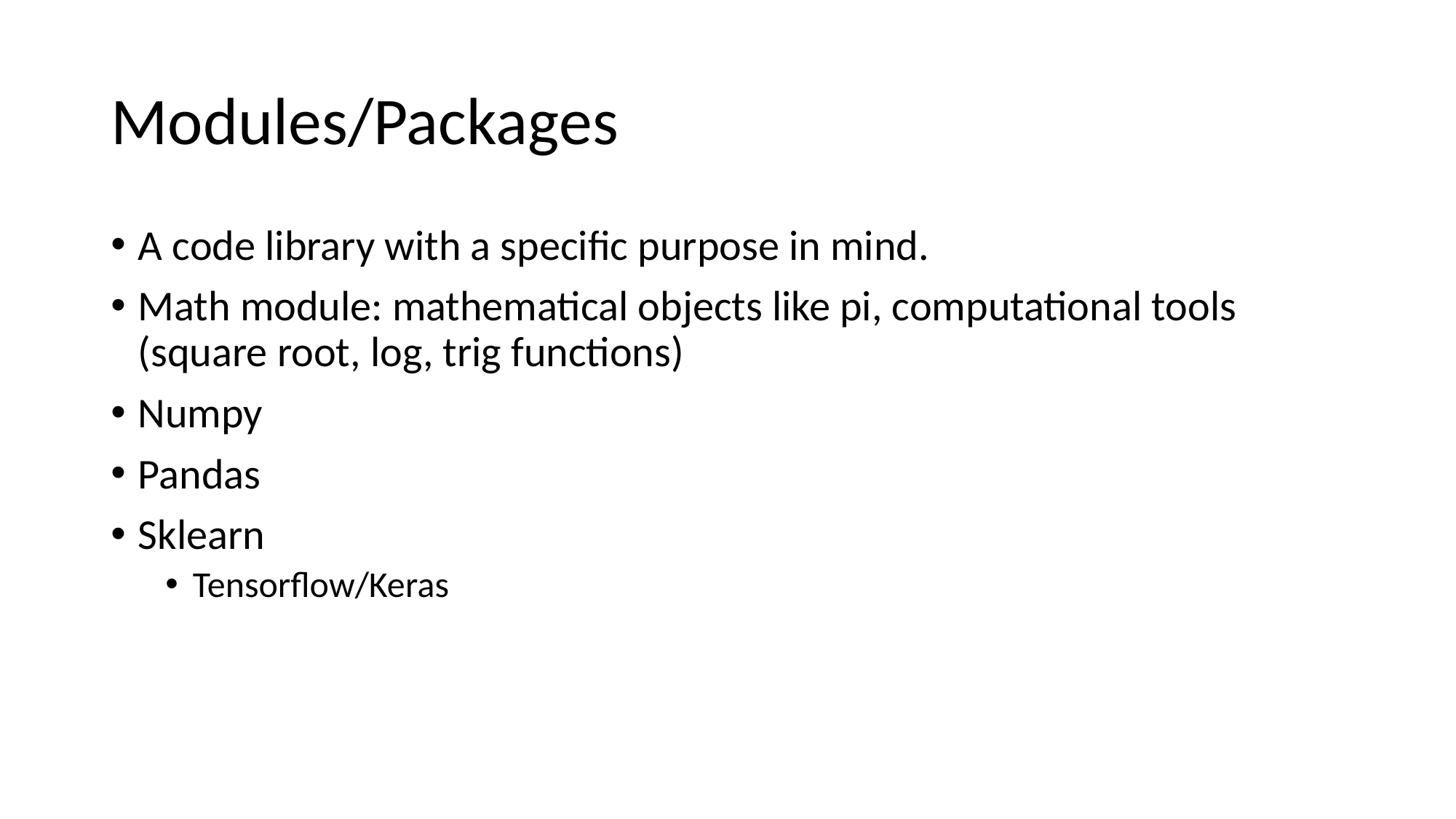

# Modules/Packages
A code library with a specific purpose in mind.
Math module: mathematical objects like pi, computational tools (square root, log, trig functions)
Numpy
Pandas
Sklearn
Tensorflow/Keras